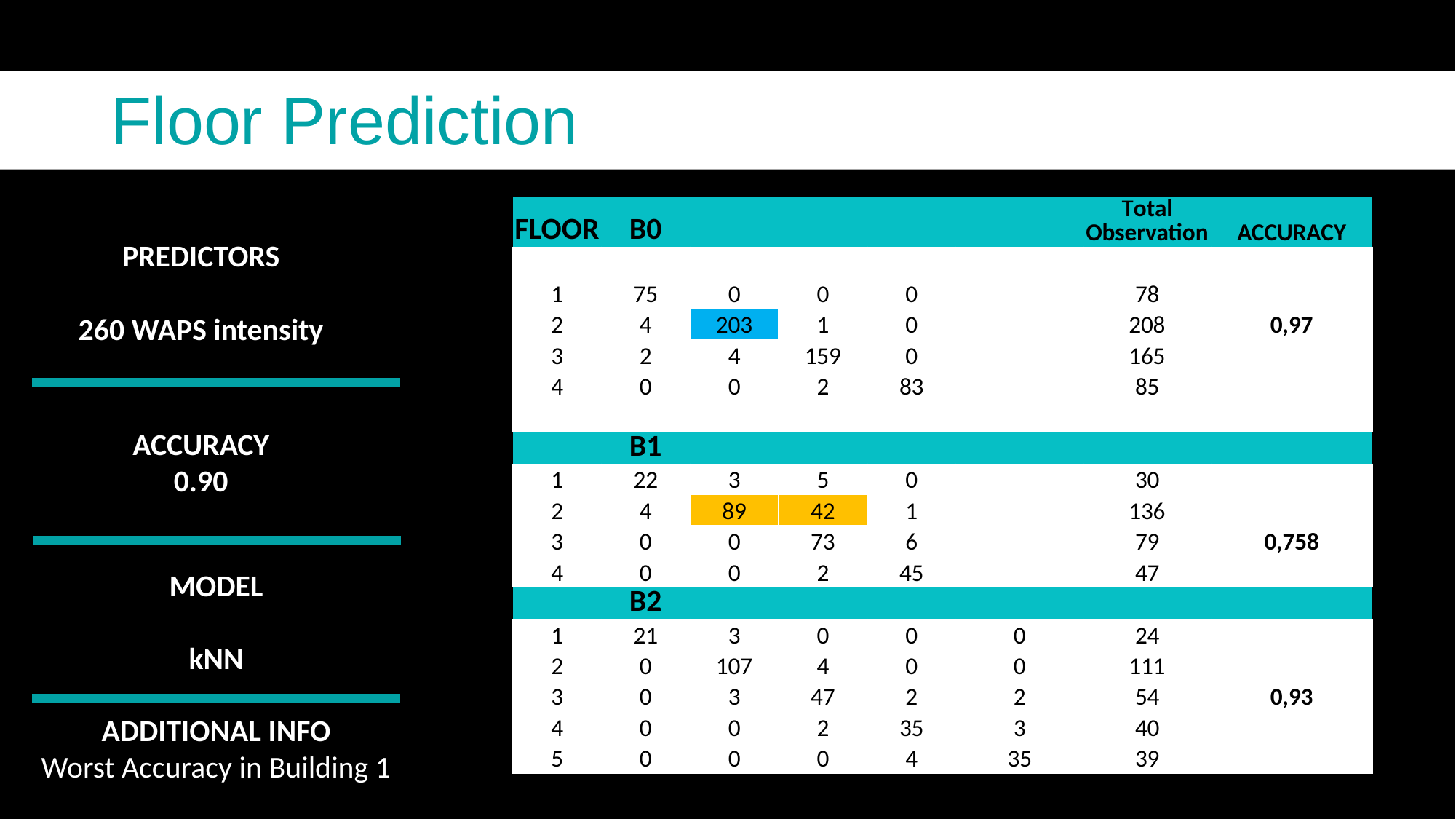

# Floor Prediction

| FLOOR | B0 |  |  |  |  | Total Observation | ACCURACY |
| --- | --- | --- | --- | --- | --- | --- | --- |
|  |  |  |  |  |  |  |  |
| 1 | 75 | 0 | 0 | 0 |  | 78 |  |
| 2 | 4 | 203 | 1 | 0 |  | 208 | 0,97 |
| 3 | 2 | 4 | 159 | 0 |  | 165 |  |
| 4 | 0 | 0 | 2 | 83 |  | 85 |  |
|  |  |  |  |  |  |  |  |
|  | B1 |  |  |  |  |  |  |
| 1 | 22 | 3 | 5 | 0 |  | 30 |  |
| 2 | 4 | 89 | 42 | 1 |  | 136 |  |
| 3 | 0 | 0 | 73 | 6 |  | 79 | 0,758 |
| 4 | 0 | 0 | 2 | 45 |  | 47 |  |
|  | B2 |  |  |  |  |  |  |
| 1 | 21 | 3 | 0 | 0 | 0 | 24 |  |
| 2 | 0 | 107 | 4 | 0 | 0 | 111 |  |
| 3 | 0 | 3 | 47 | 2 | 2 | 54 | 0,93 |
| 4 | 0 | 0 | 2 | 35 | 3 | 40 |  |
| 5 | 0 | 0 | 0 | 4 | 35 | 39 |  |
PREDICTORS

260 WAPS intensity
ACCURACY
0.90
MODEL

kNN
ADDITIONAL INFO
Worst Accuracy in Building 1